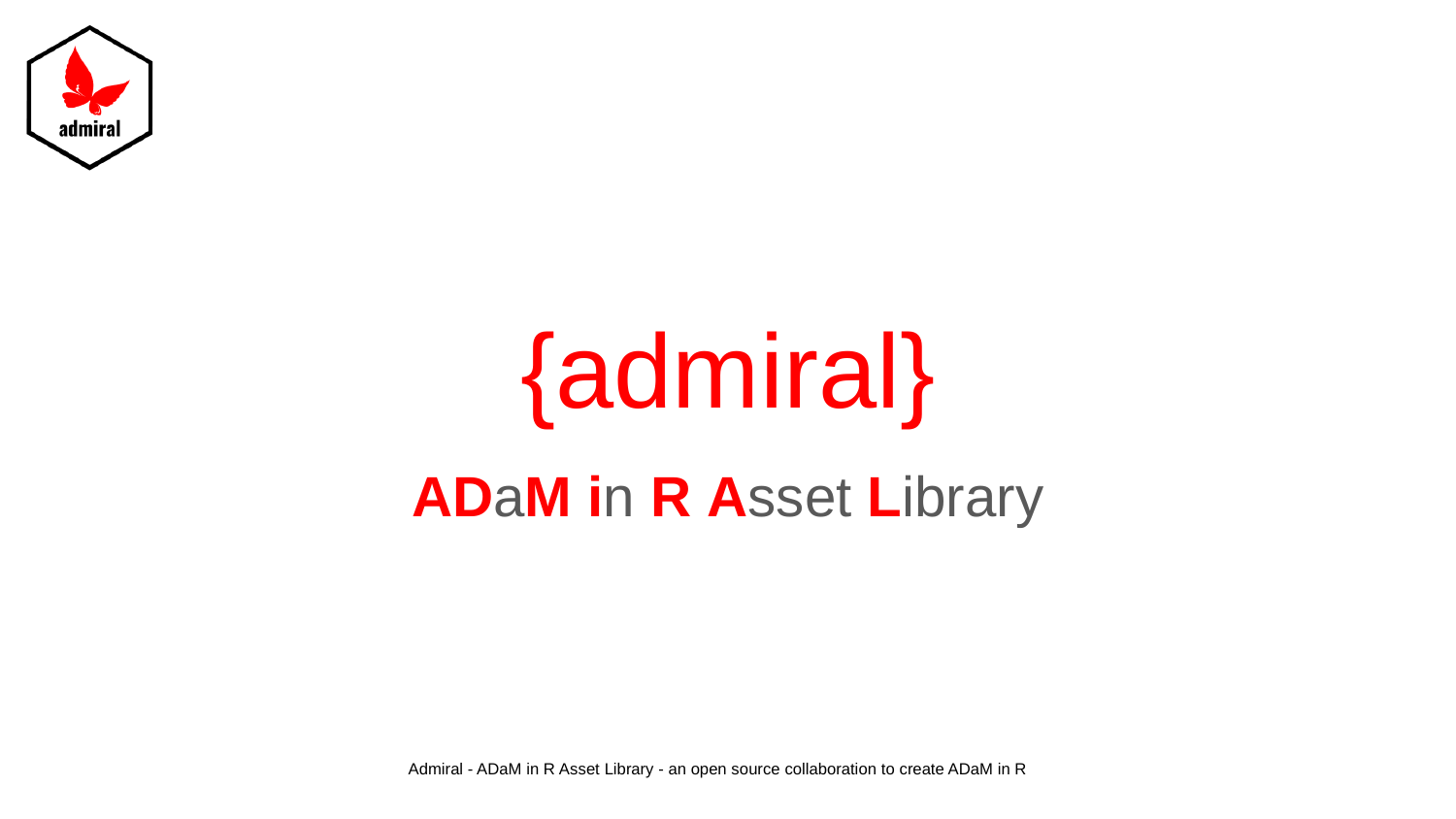

# {admiral}
ADaM in R Asset Library